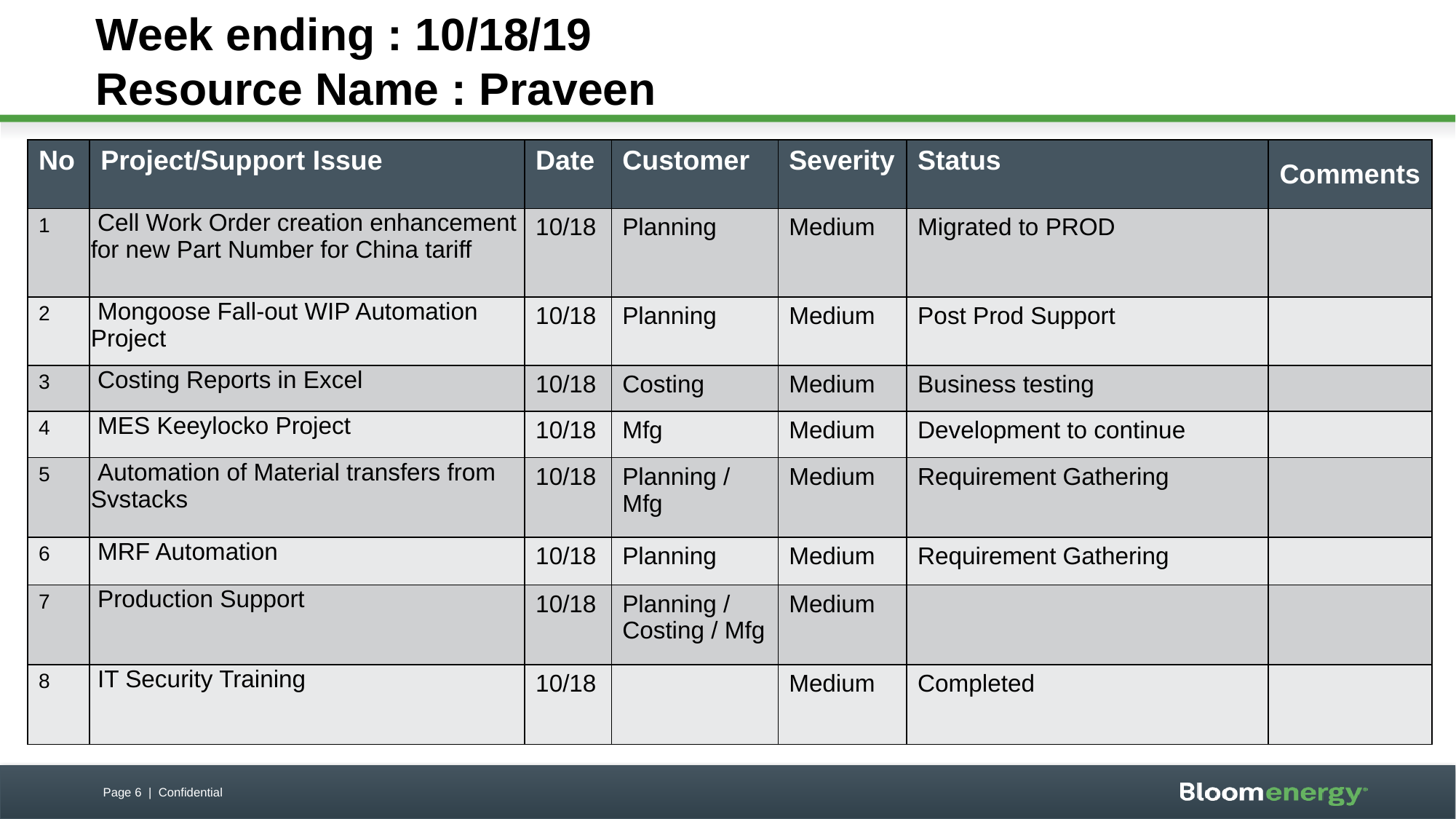

# Week ending : 10/18/19 Resource Name : Praveen
| No | Project/Support Issue | Date | Customer | Severity | Status | Comments |
| --- | --- | --- | --- | --- | --- | --- |
| 1 | Cell Work Order creation enhancement for new Part Number for China tariff | 10/18 | Planning | Medium | Migrated to PROD |  |
| 2 | Mongoose Fall-out WIP Automation Project | 10/18 | Planning | Medium | Post Prod Support |  |
| 3 | Costing Reports in Excel | 10/18 | Costing | Medium | Business testing |  |
| 4 | MES Keeylocko Project | 10/18 | Mfg | Medium | Development to continue |  |
| 5 | Automation of Material transfers from Svstacks | 10/18 | Planning / Mfg | Medium | Requirement Gathering |  |
| 6 | MRF Automation | 10/18 | Planning | Medium | Requirement Gathering |  |
| 7 | Production Support | 10/18 | Planning / Costing / Mfg | Medium |  |  |
| 8 | IT Security Training | 10/18 |  | Medium | Completed |  |
Page 6  |  Confidential